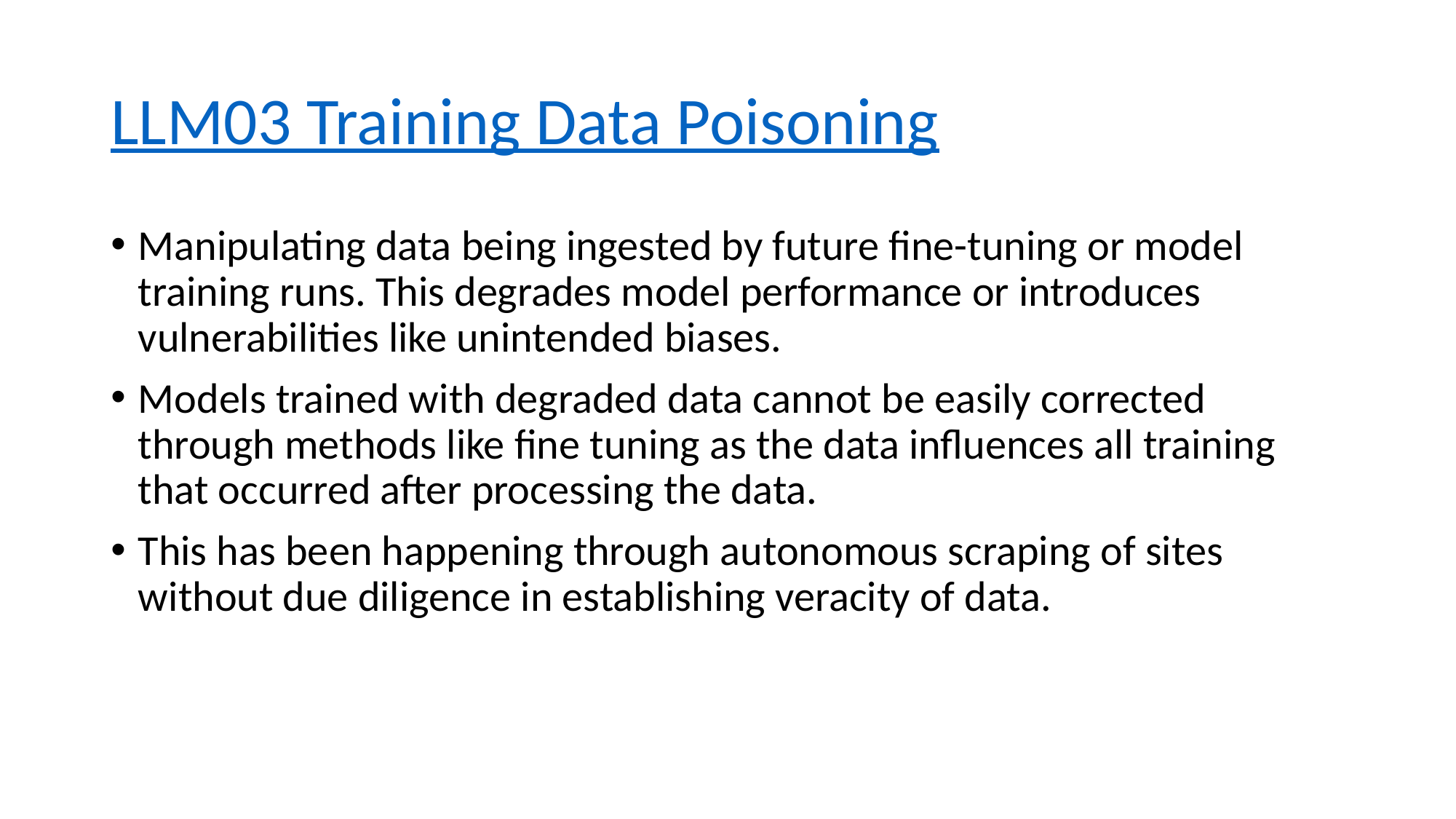

# LLM03 Training Data Poisoning
Manipulating data being ingested by future fine-tuning or model training runs. This degrades model performance or introduces vulnerabilities like unintended biases.
Models trained with degraded data cannot be easily corrected through methods like fine tuning as the data influences all training that occurred after processing the data.
This has been happening through autonomous scraping of sites without due diligence in establishing veracity of data.